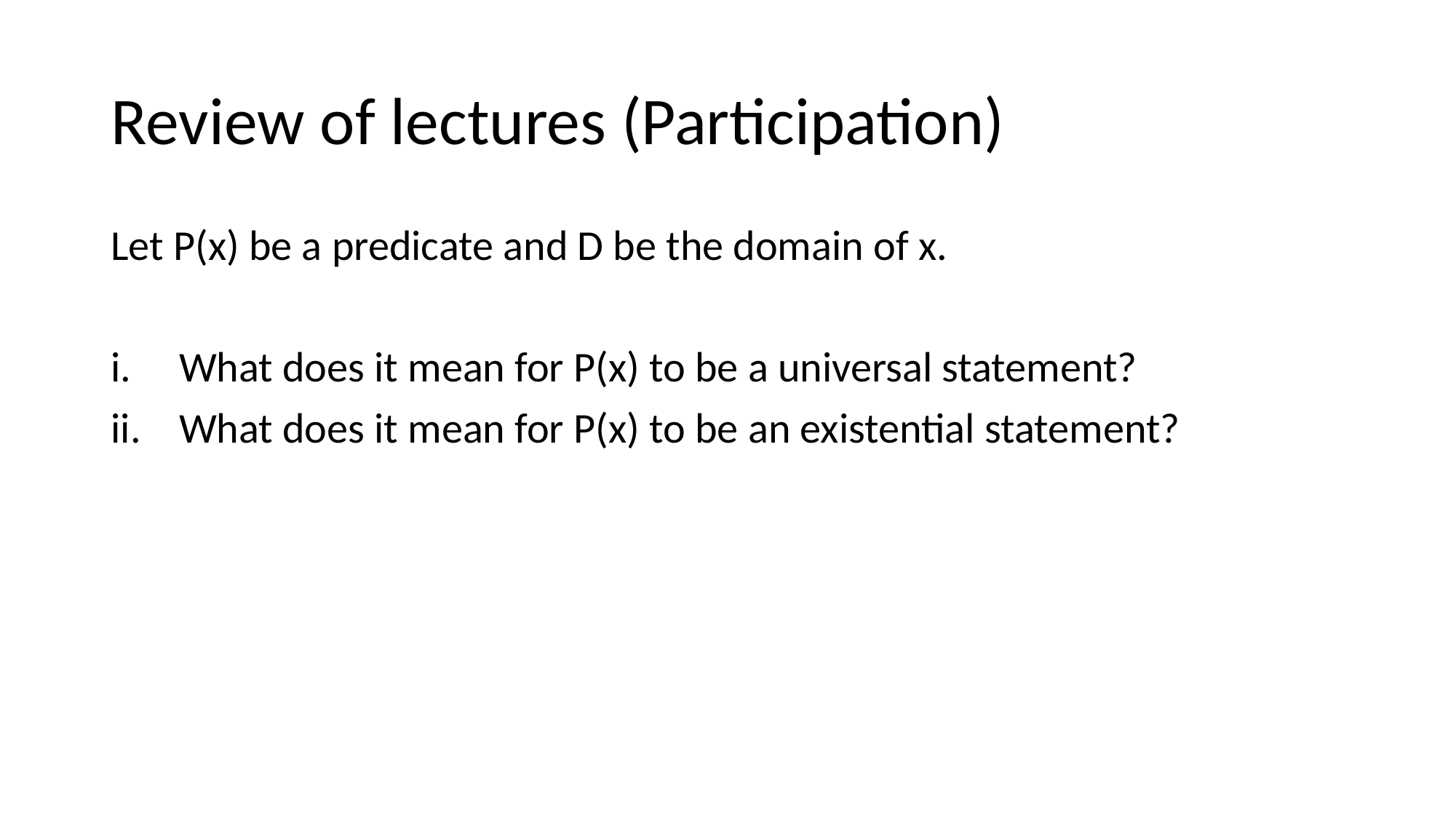

# Review of lectures (Participation)
Let P(x) be a predicate and D be the domain of x.

What does it mean for P(x) to be a universal statement?
What does it mean for P(x) to be an existential statement?